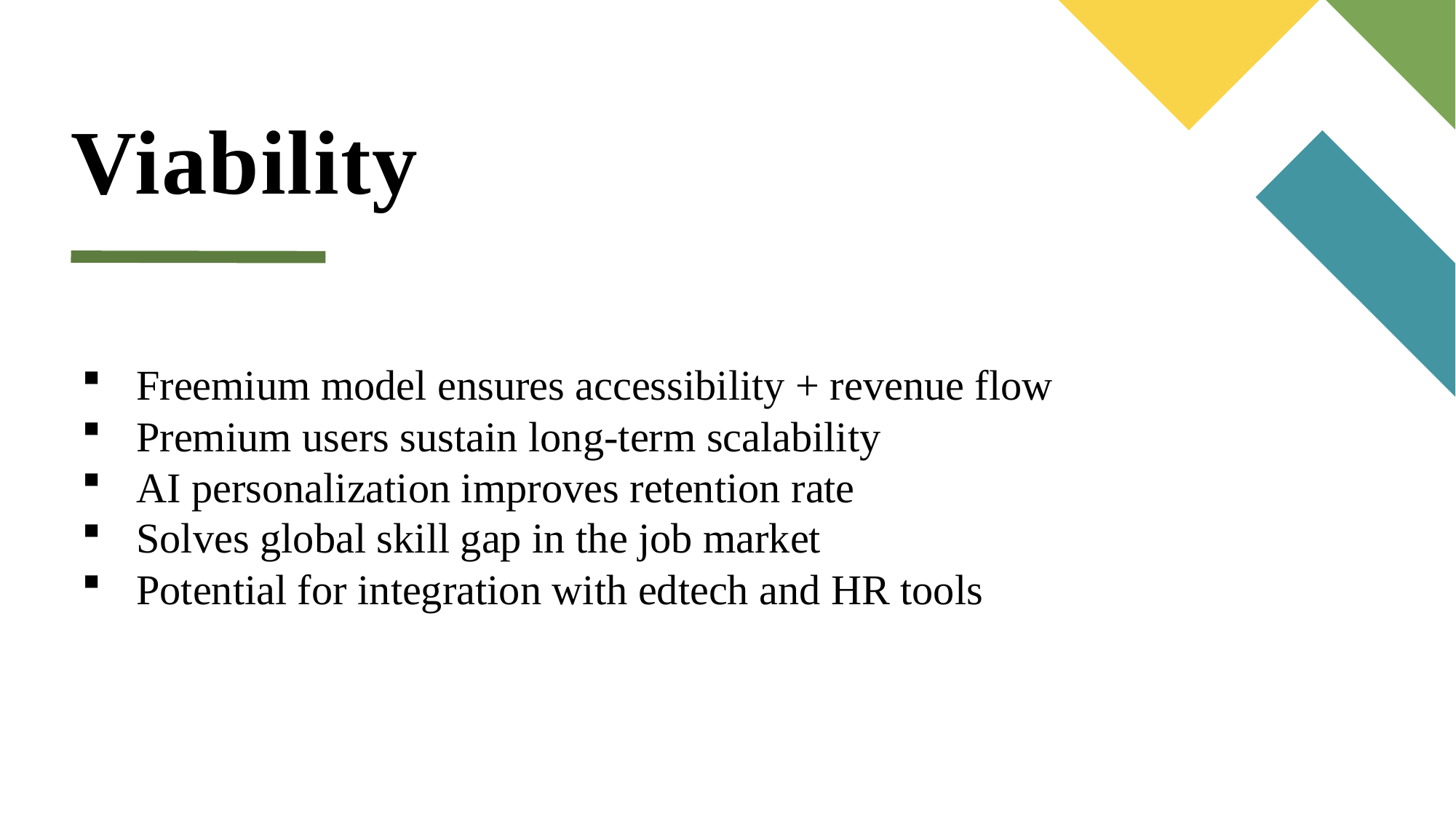

# Viability
Freemium model ensures accessibility + revenue flo
Freemium model ensures accessibility + revenue flow
Premium users sustain long-term scalability
AI personalization improves retention rate
Solves global skill gap in the job market
Potential for integration with edtech and HR tools
s sustain long-term scalability
AI personalization improves retention rate
Solves $8.5T global skill gap in the job market
Potential for integration with edtech and HR tools